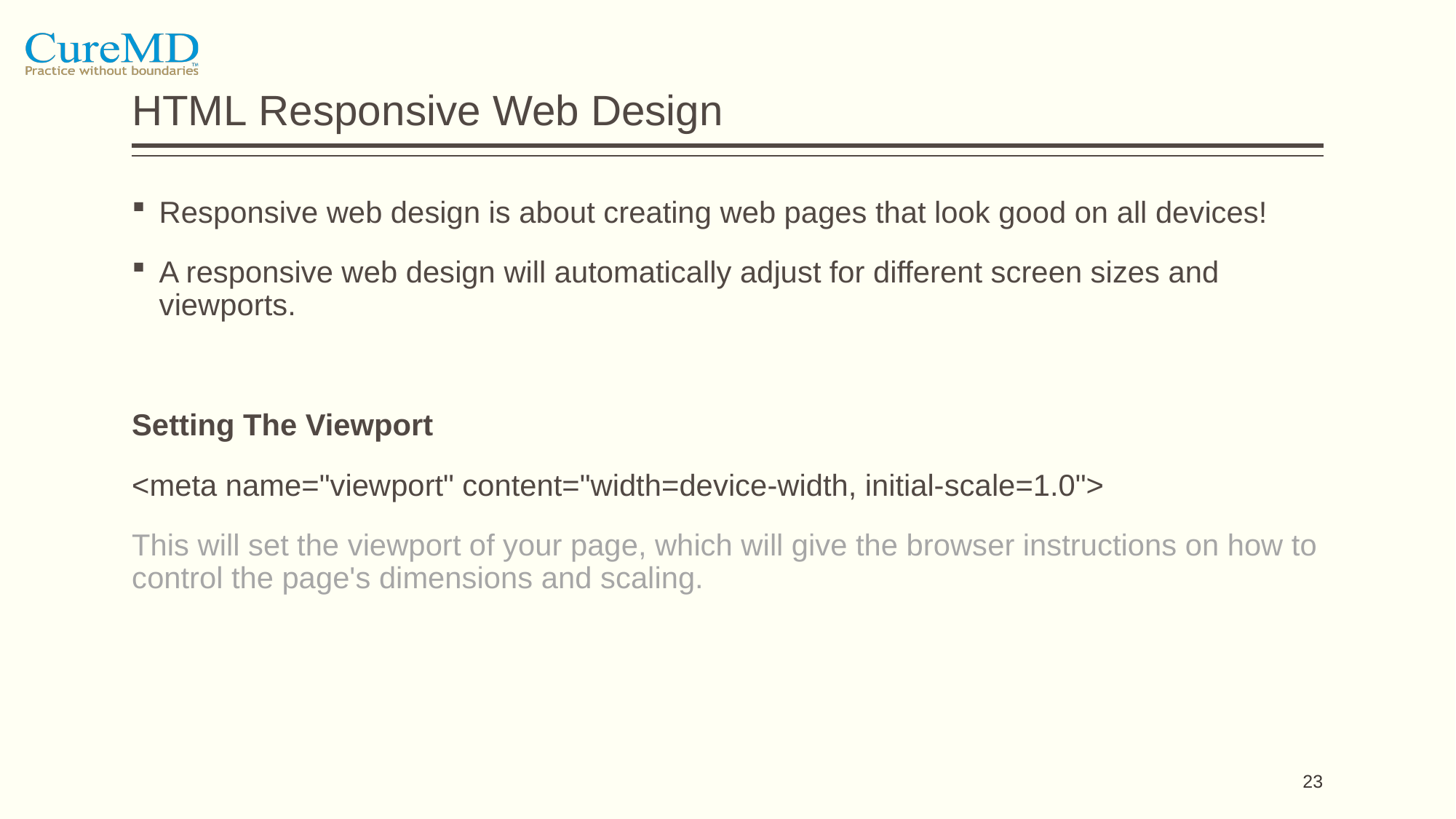

# HTML Responsive Web Design
Responsive web design is about creating web pages that look good on all devices!
A responsive web design will automatically adjust for different screen sizes and viewports.

Setting The Viewport
<meta name="viewport" content="width=device-width, initial-scale=1.0">
This will set the viewport of your page, which will give the browser instructions on how to control the page's dimensions and scaling.

23